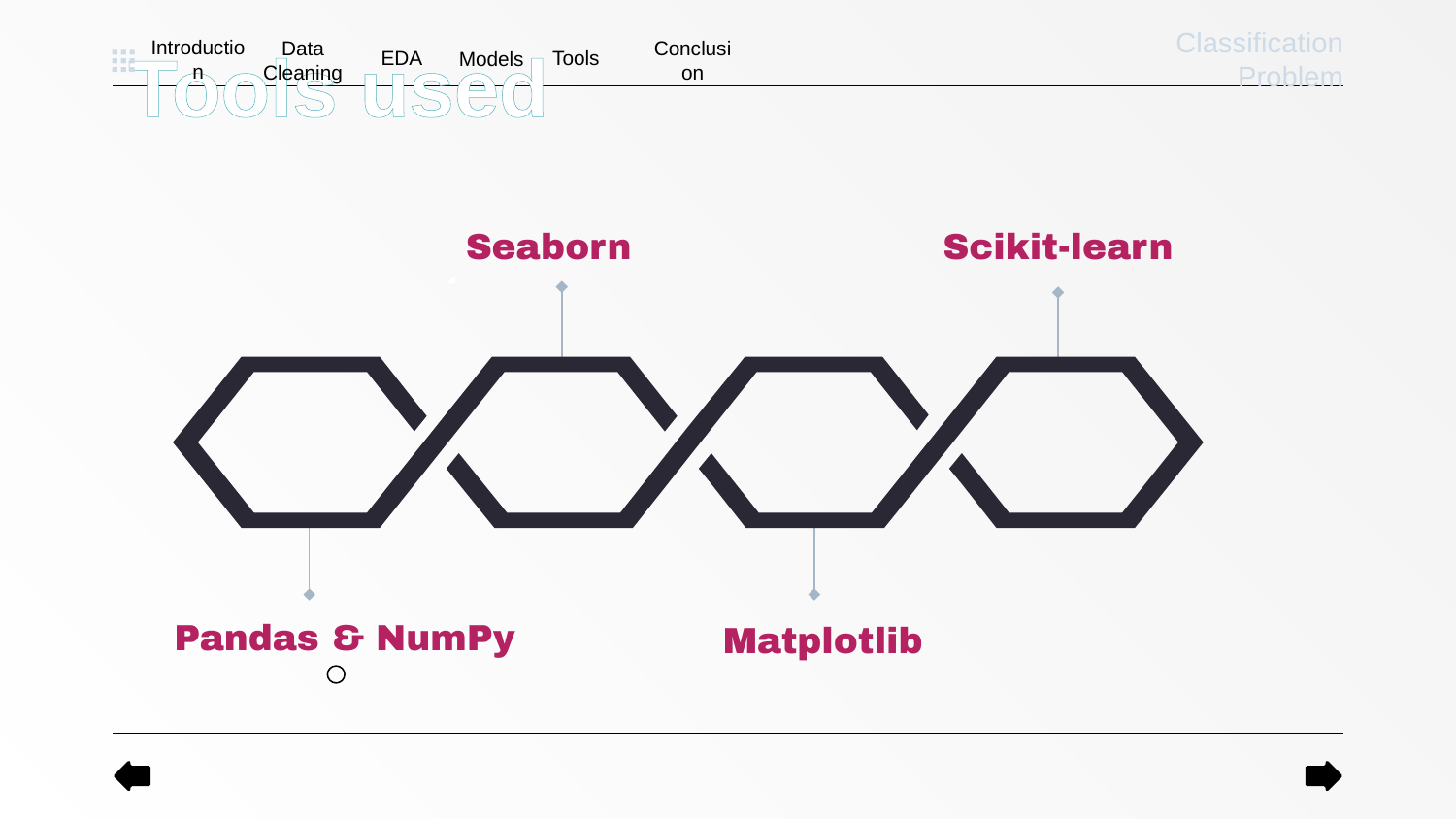

Classification Problem
EDA
Tools
Introduction
Models
Conclusion

Data Cleaning

Tools used
Seaborn
Scikit-learn

Pandas & NumPy
Matplotlib